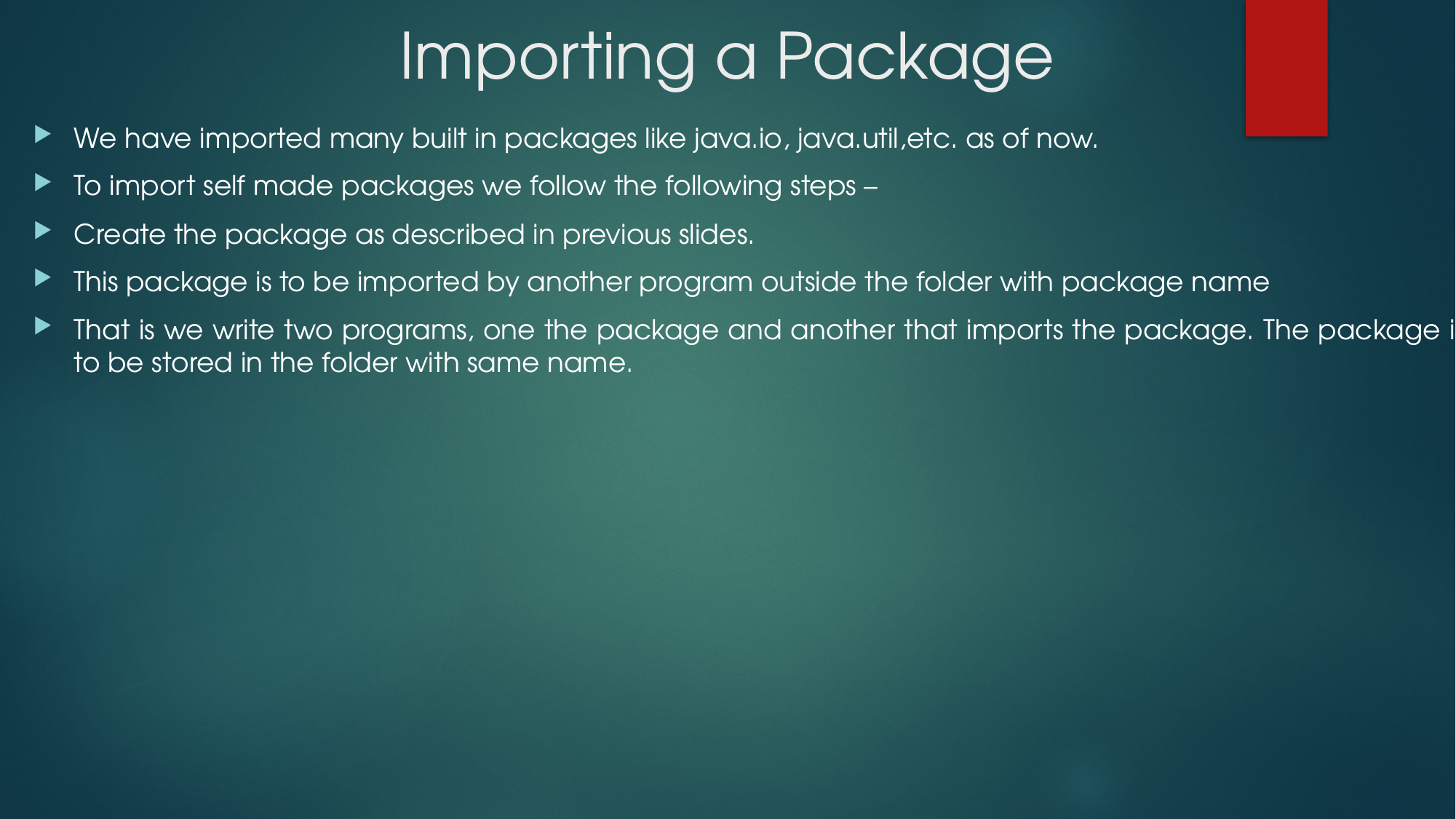

Importing a Package
We have imported many built in packages like java.io, java.util,etc. as of now.
To import self made packages we follow the following steps –
Create the package as described in previous slides.
This package is to be imported by another program outside the folder with package name
That is we write two programs, one the package and another that imports the package. The package is to be stored in the folder with same name.